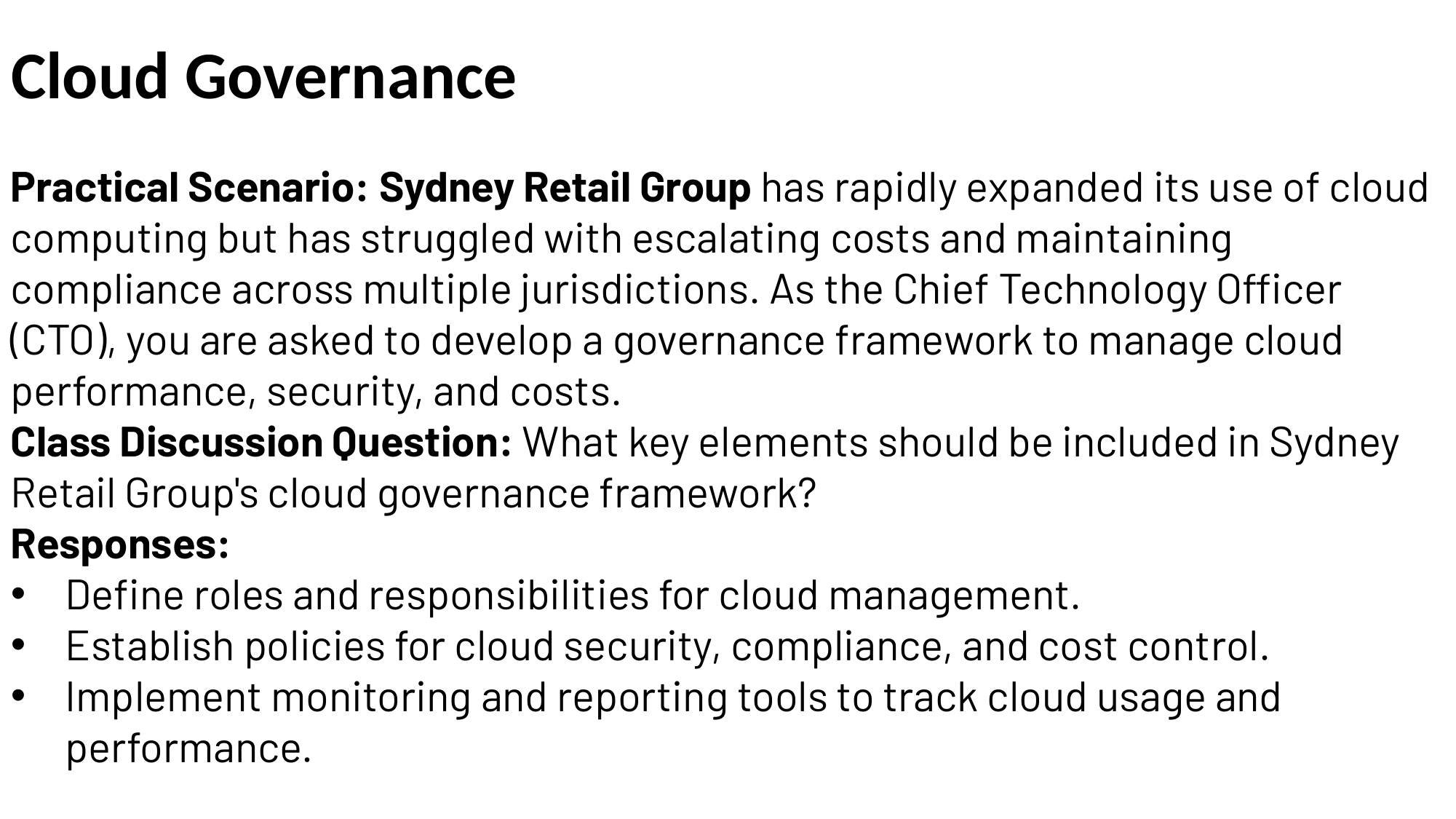

# Cloud Governance
Practical Scenario: Sydney Retail Group has rapidly expanded its use of cloud computing but has struggled with escalating costs and maintaining compliance across multiple jurisdictions. As the Chief Technology Officer (CTO), you are asked to develop a governance framework to manage cloud performance, security, and costs.
Class Discussion Question: What key elements should be included in Sydney Retail Group's cloud governance framework?
Responses:
Define roles and responsibilities for cloud management.
Establish policies for cloud security, compliance, and cost control.
Implement monitoring and reporting tools to track cloud usage and performance.